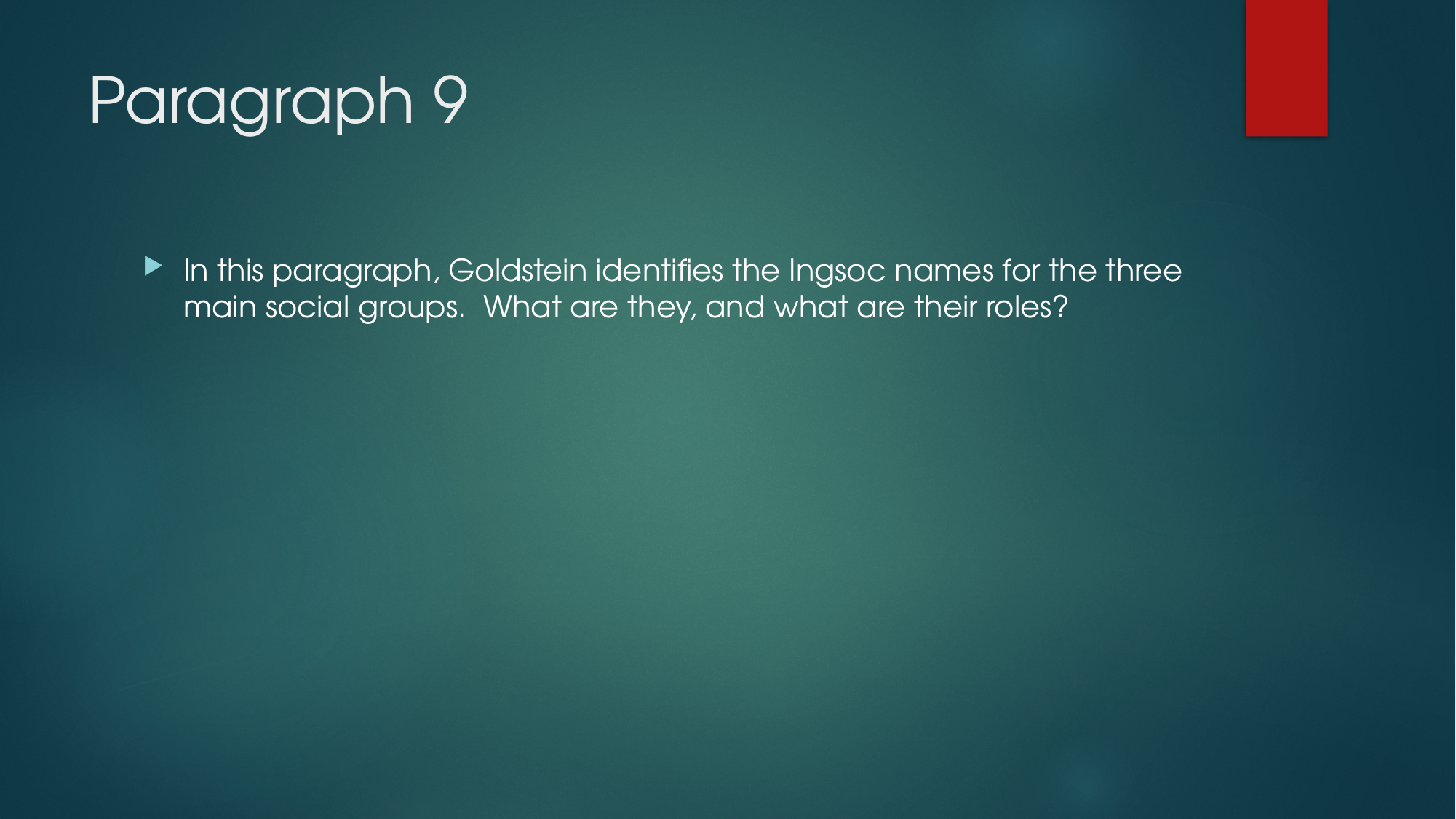

# Paragraph 9
In this paragraph, Goldstein identifies the Ingsoc names for the three main social groups.  What are they, and what are their roles?